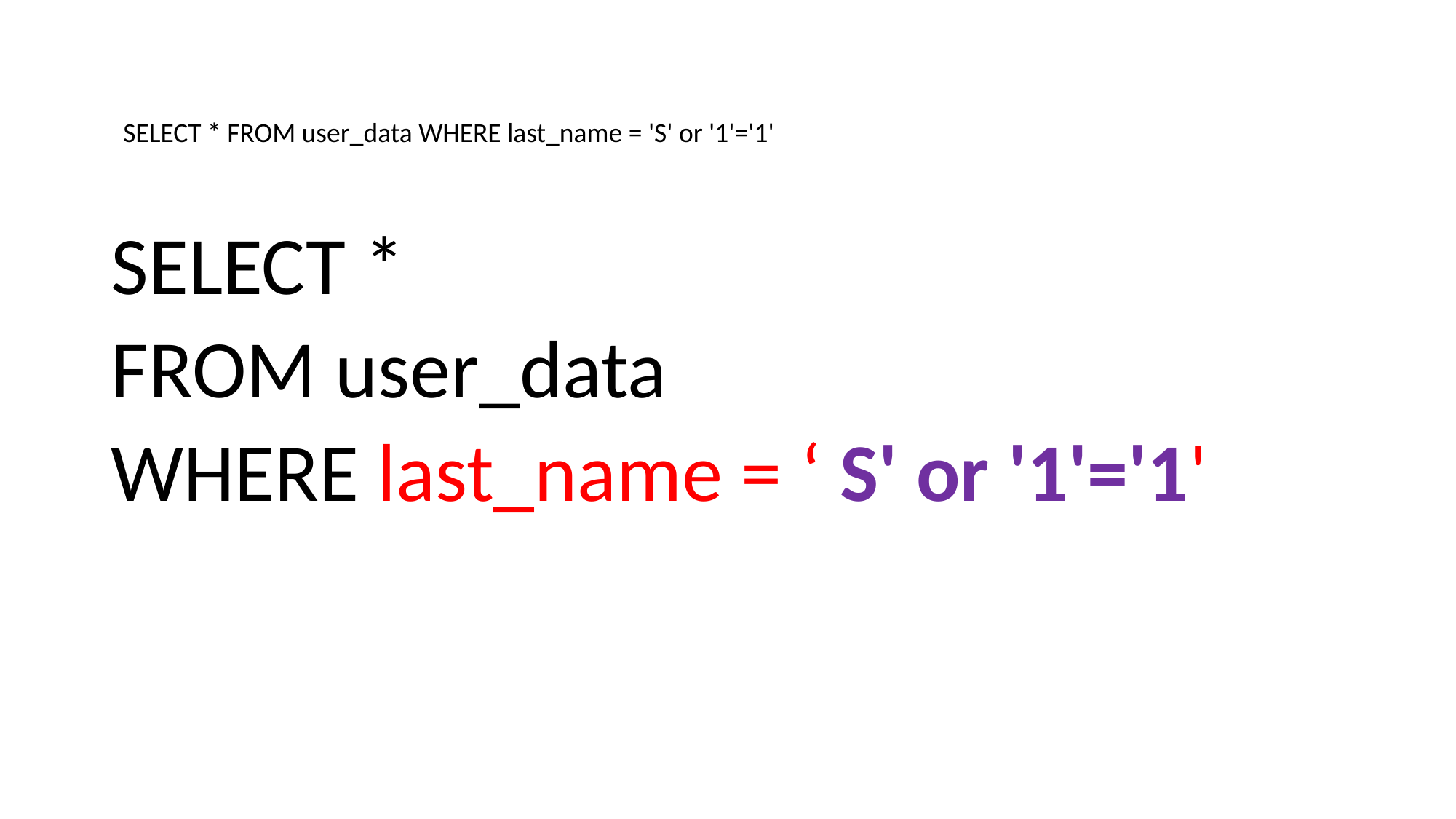

SELECT * FROM user_data WHERE last_name = 'S' or '1'='1'
SELECT *
FROM user_data
WHERE last_name = ‘ S' or '1'='1'